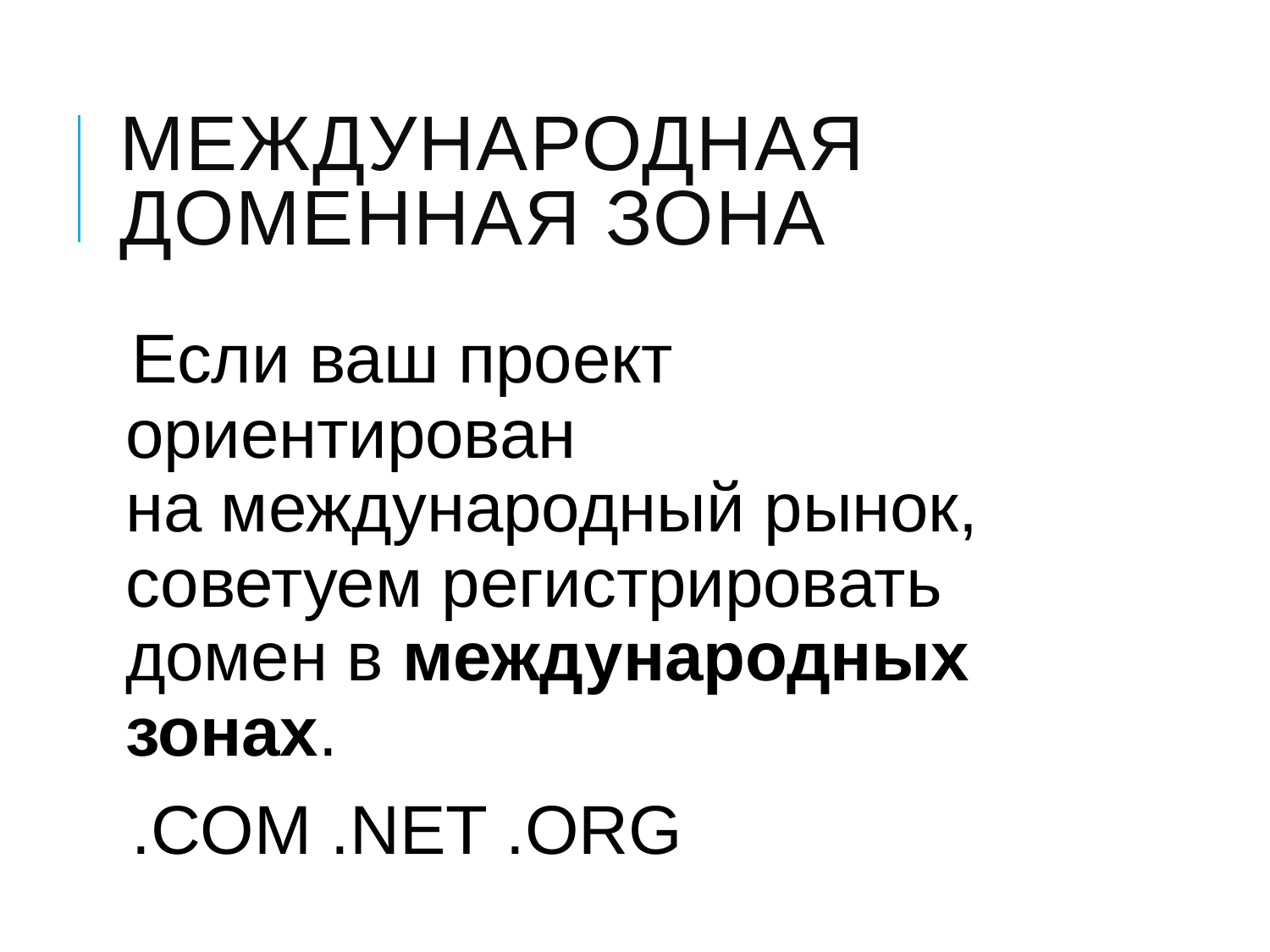

# Международная доменная зона
Если ваш проект ориентирован на международный рынок, советуем регистрировать домен в международных зонах.
.COM .NET .ORG